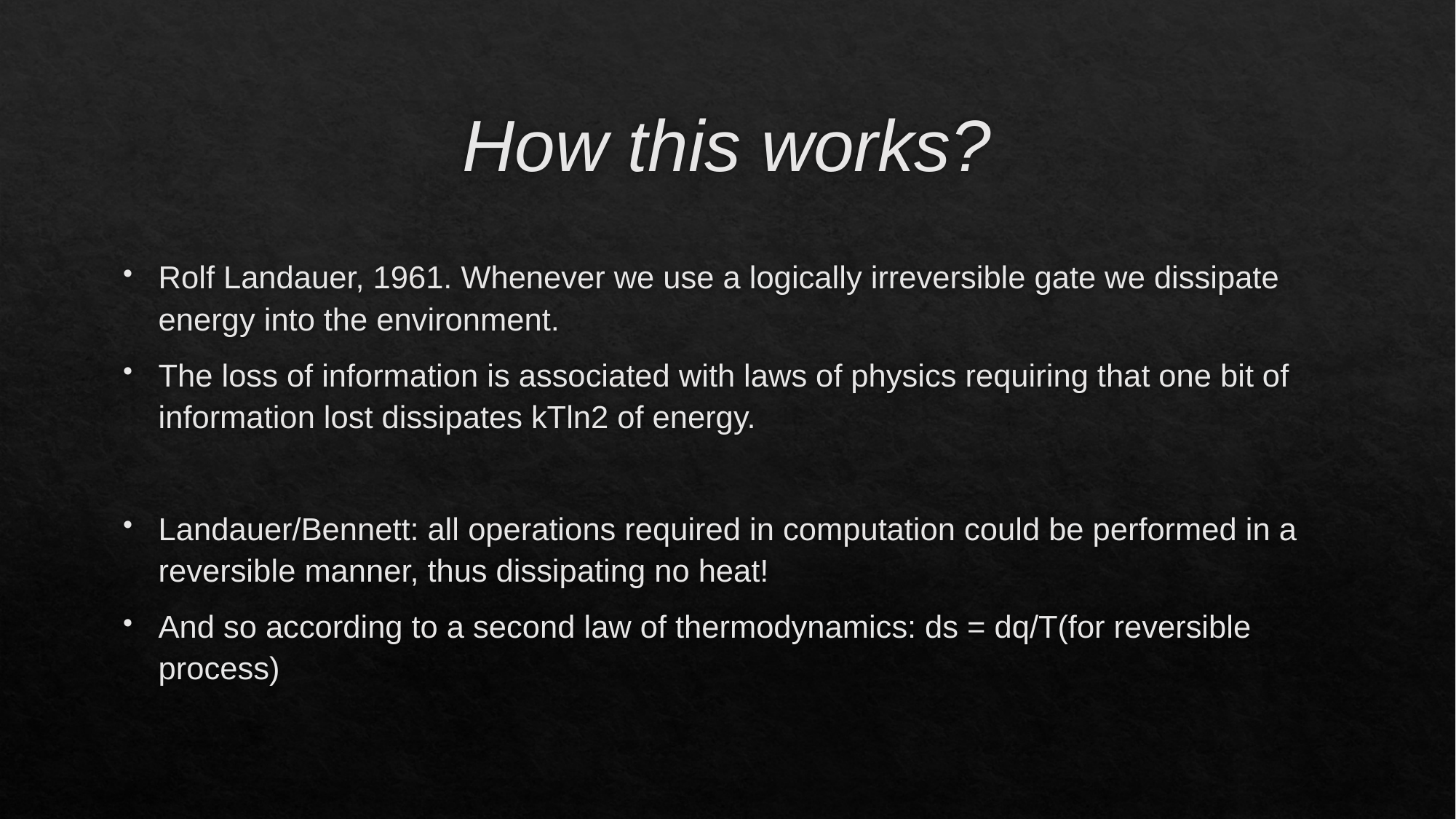

# How this works?
Rolf Landauer, 1961. Whenever we use a logically irreversible gate we dissipate energy into the environment.
The loss of information is associated with laws of physics requiring that one bit of information lost dissipates kTln2 of energy.

Landauer/Bennett: all operations required in computation could be performed in a reversible manner, thus dissipating no heat!
And so according to a second law of thermodynamics: ds = dq/T(for reversible process)